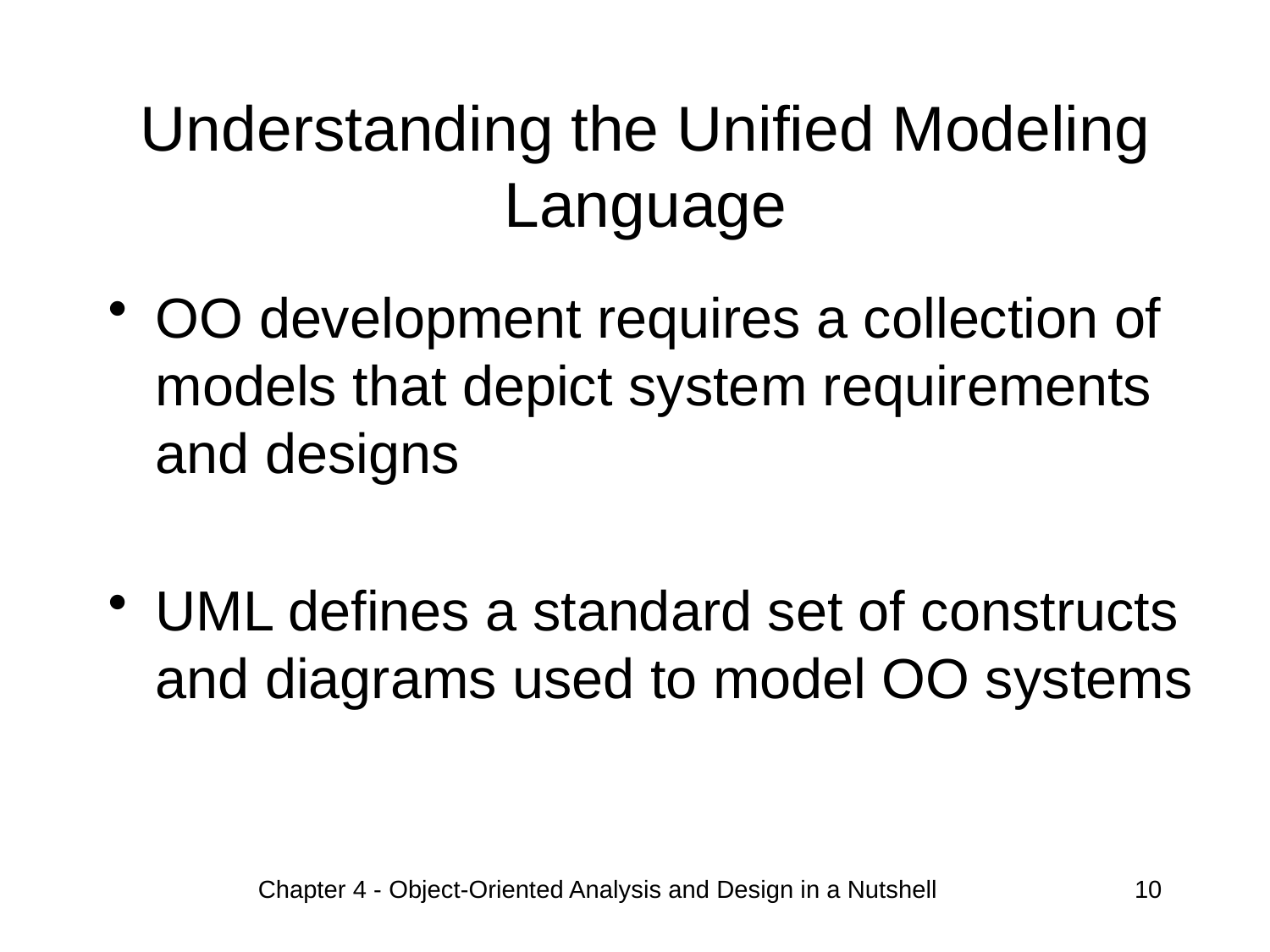

# Understanding the Unified Modeling Language
OO development requires a collection of models that depict system requirements and designs

UML defines a standard set of constructs and diagrams used to model OO systems

Chapter 4 - Object-Oriented Analysis and Design in a Nutshell
10